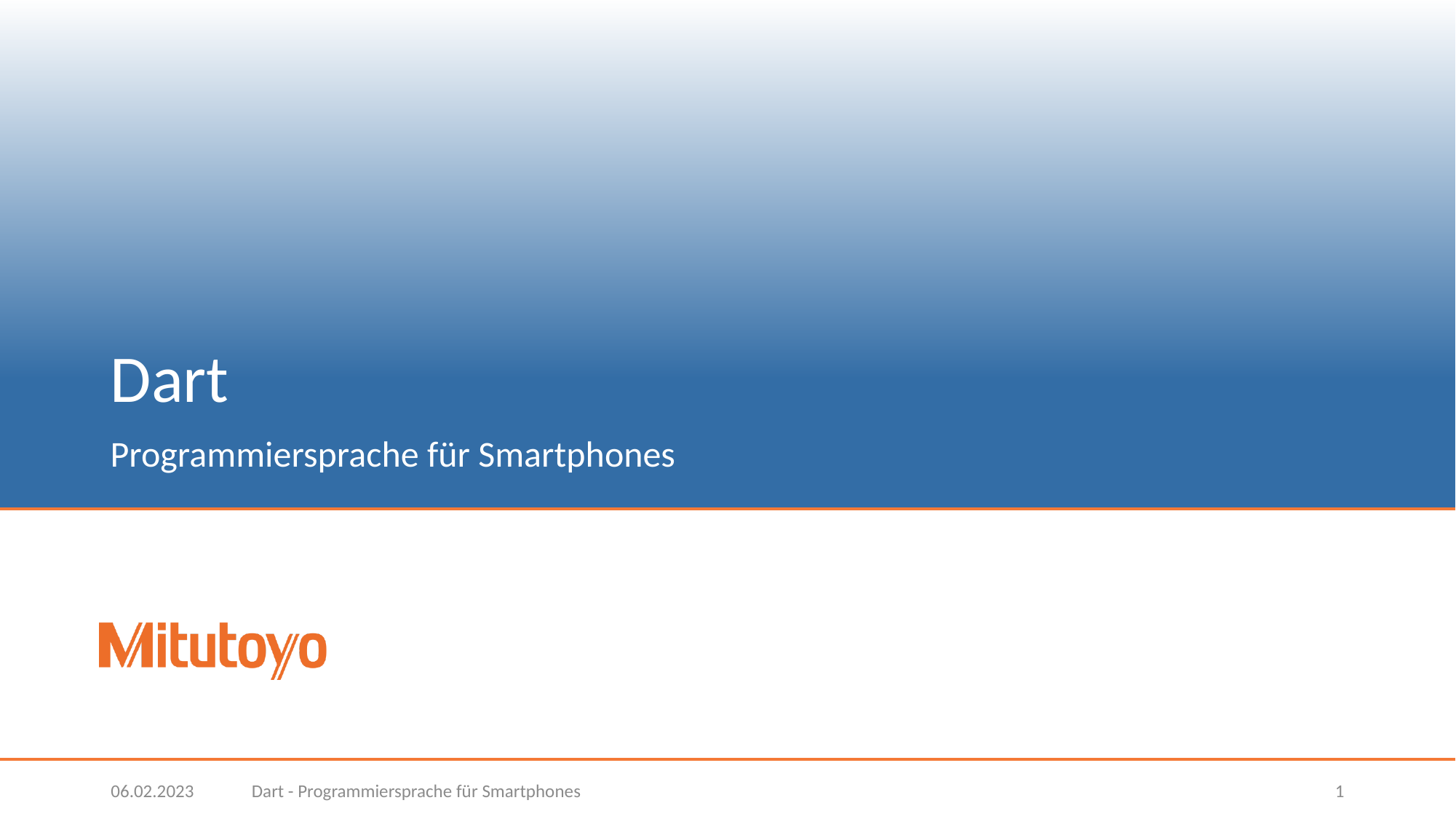

# Dart
Programmiersprache für Smartphones
06.02.2023
Dart - Programmiersprache für Smartphones
1